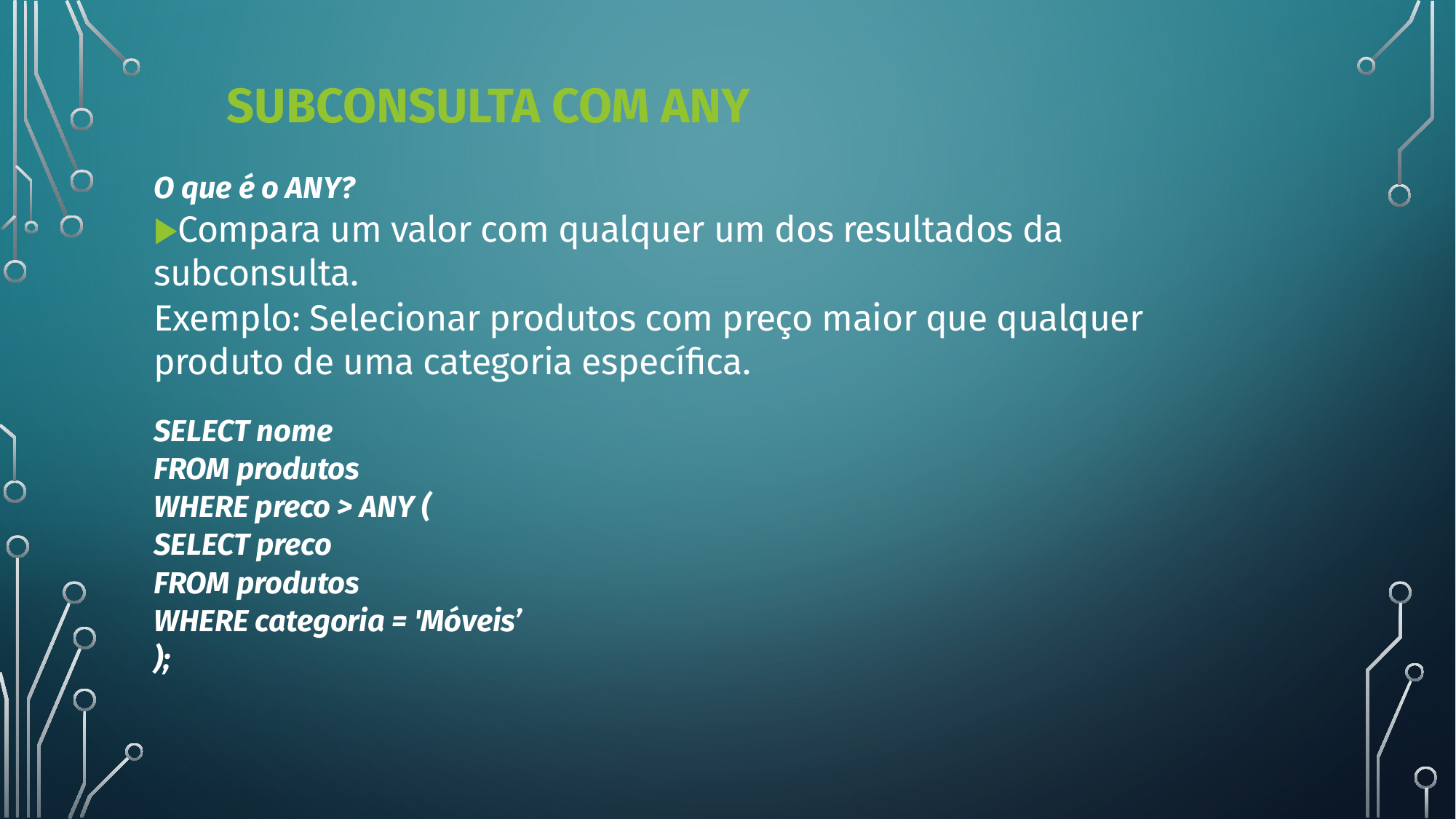

# Subconsulta com ANY
O que é o ANY?
▶Compara um valor com qualquer um dos resultados da subconsulta.
Exemplo: Selecionar produtos com preço maior que qualquer produto de uma categoria específica.
SELECT nome
FROM produtos
WHERE preco > ANY (
SELECT preco
FROM produtos
WHERE categoria = 'Móveis’
);